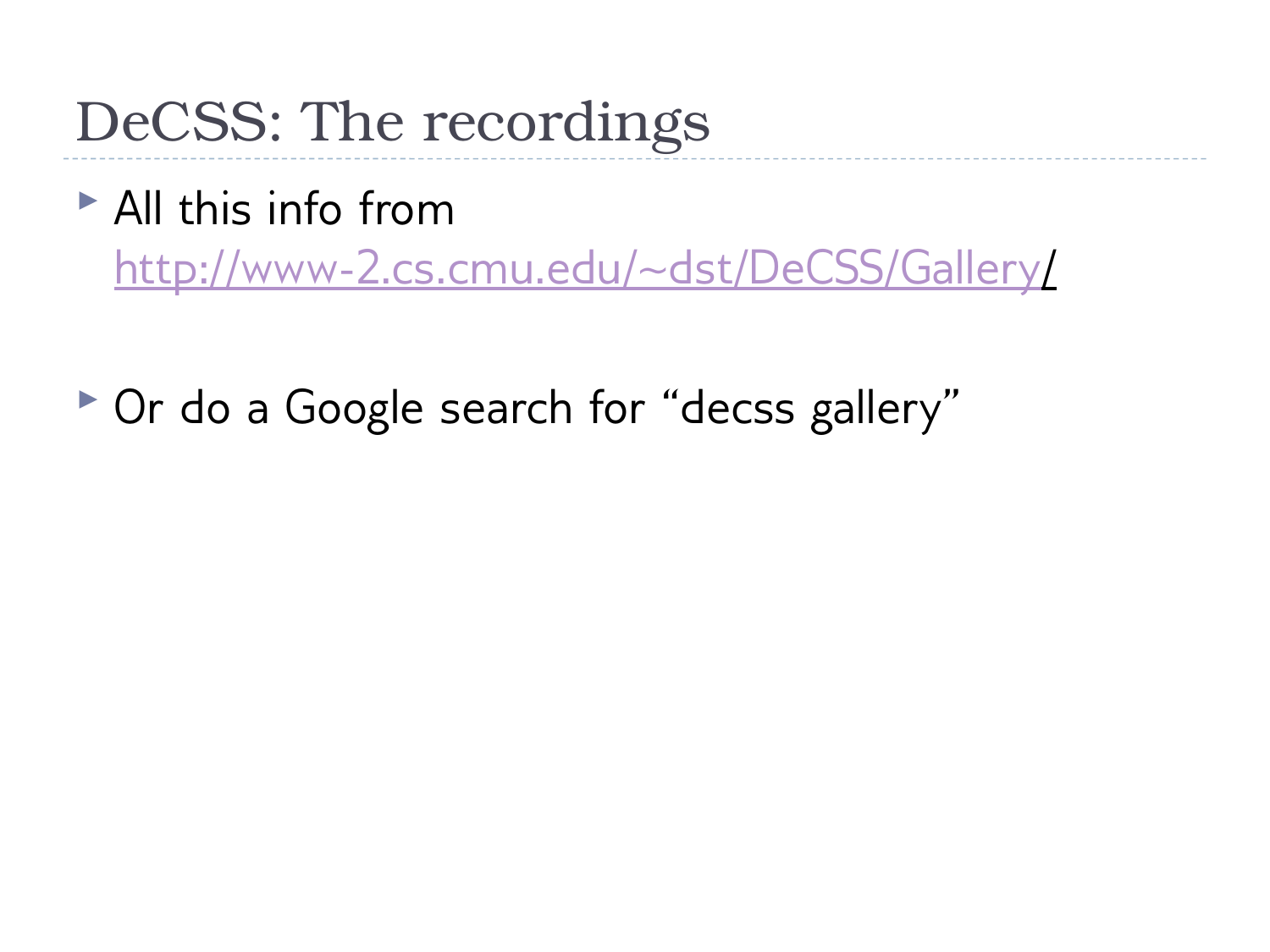

# DeCSS: The recordings
All this info from
http://www-2.cs.cmu.edu/~dst/DeCSS/Gallery/

Or do a Google search for “decss gallery”